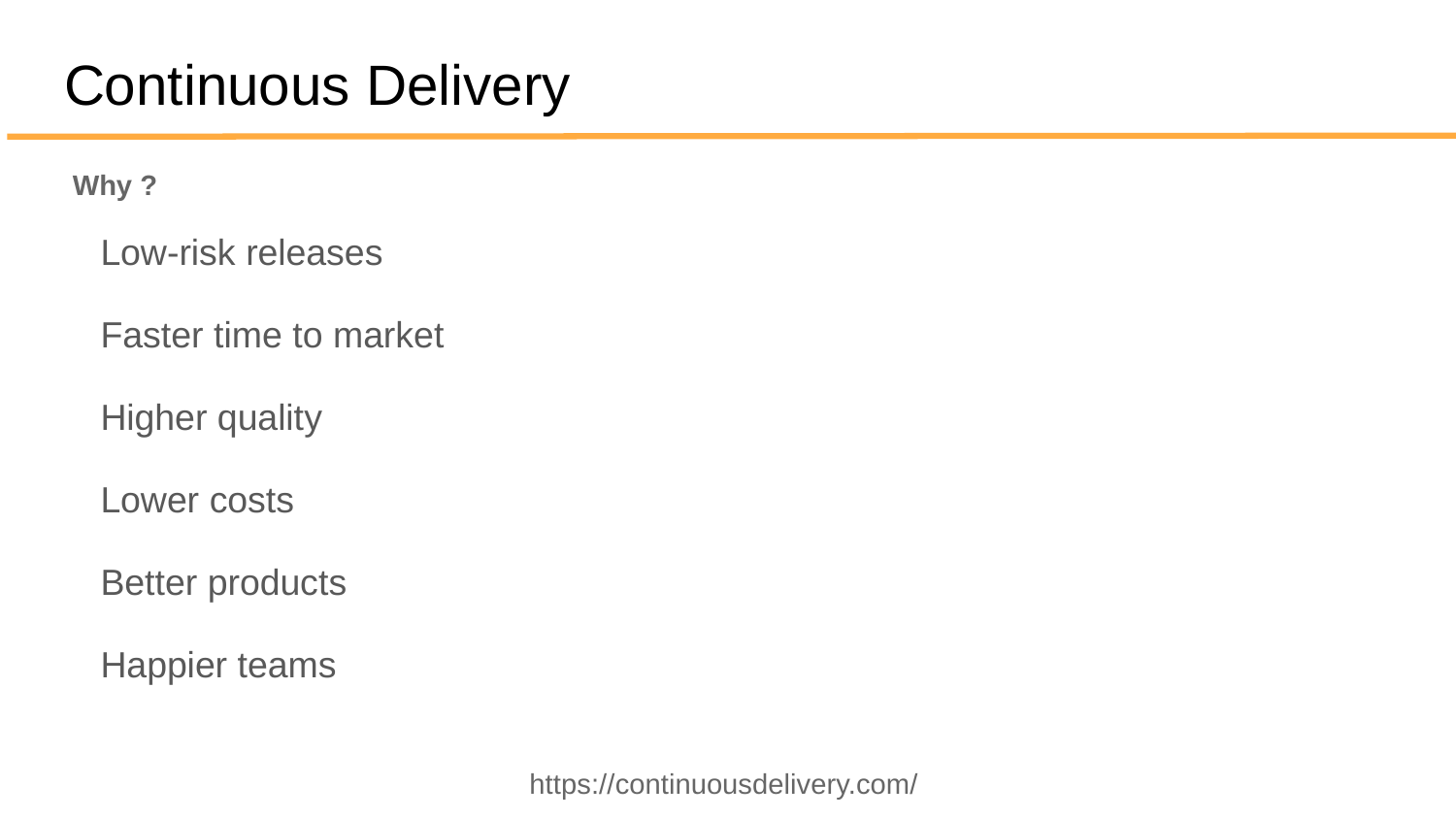

# Continuous Delivery
Why ?
Low-risk releases
Faster time to market
Higher quality
Lower costs
Better products
Happier teams
https://continuousdelivery.com/